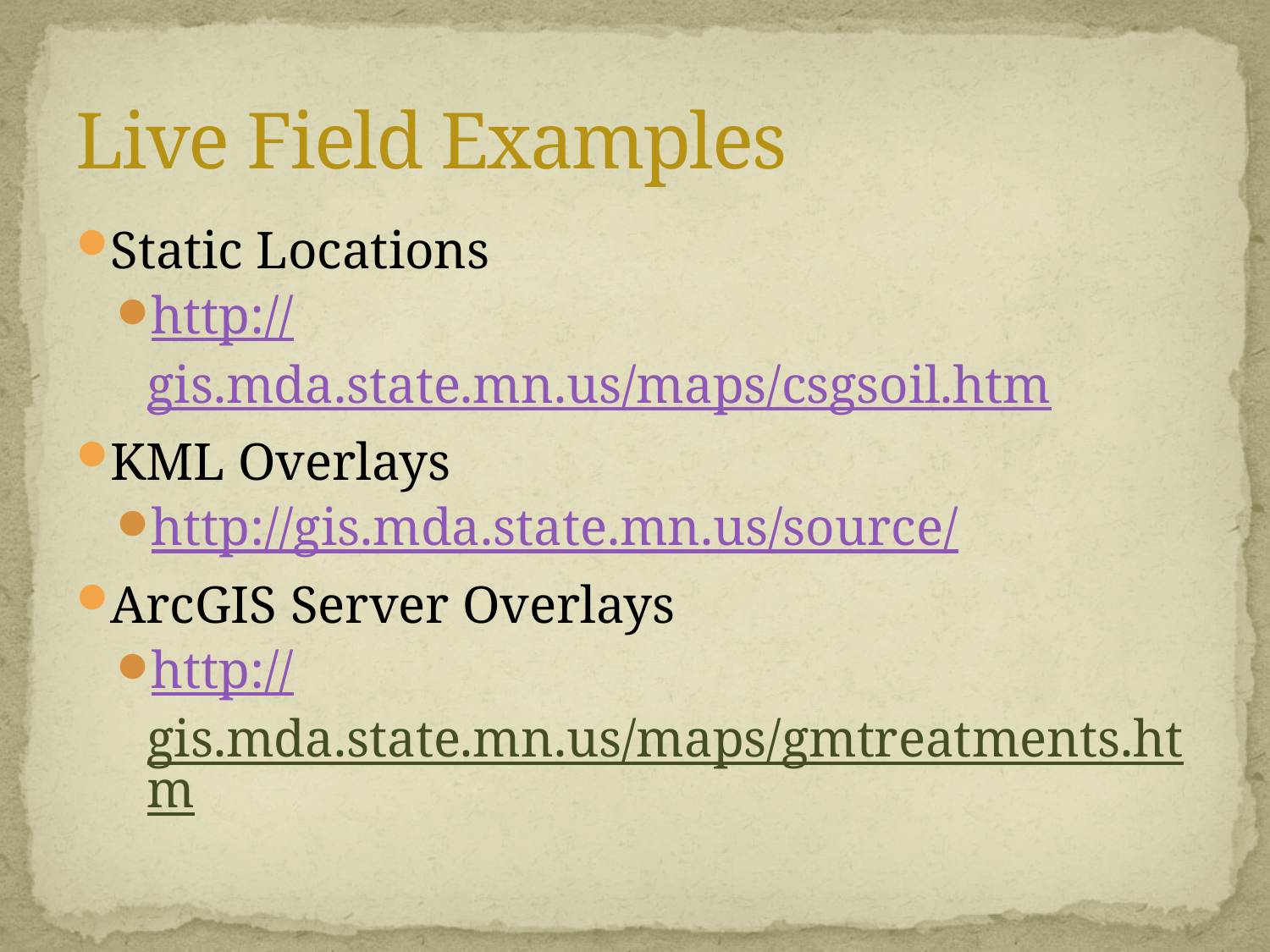

# Live Field Examples
Static Locations
http://gis.mda.state.mn.us/maps/csgsoil.htm
KML Overlays
http://gis.mda.state.mn.us/source/
ArcGIS Server Overlays
http://gis.mda.state.mn.us/maps/gmtreatments.htm